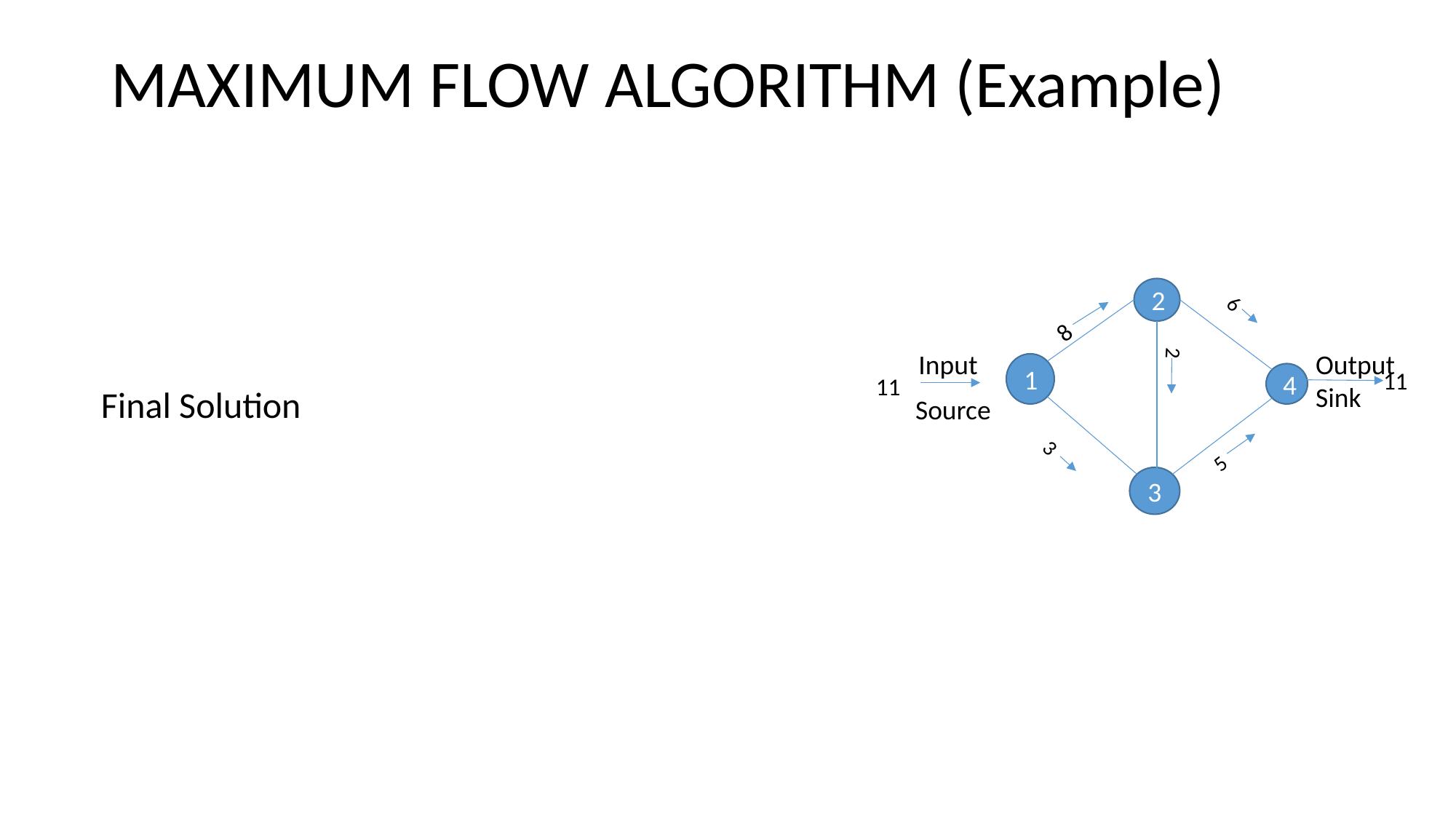

# MAXIMUM FLOW ALGORITHM (Example)

Final Solution

2
6
8
2
Input

Output
Sink
1
11
4
11
Source
3
5
3